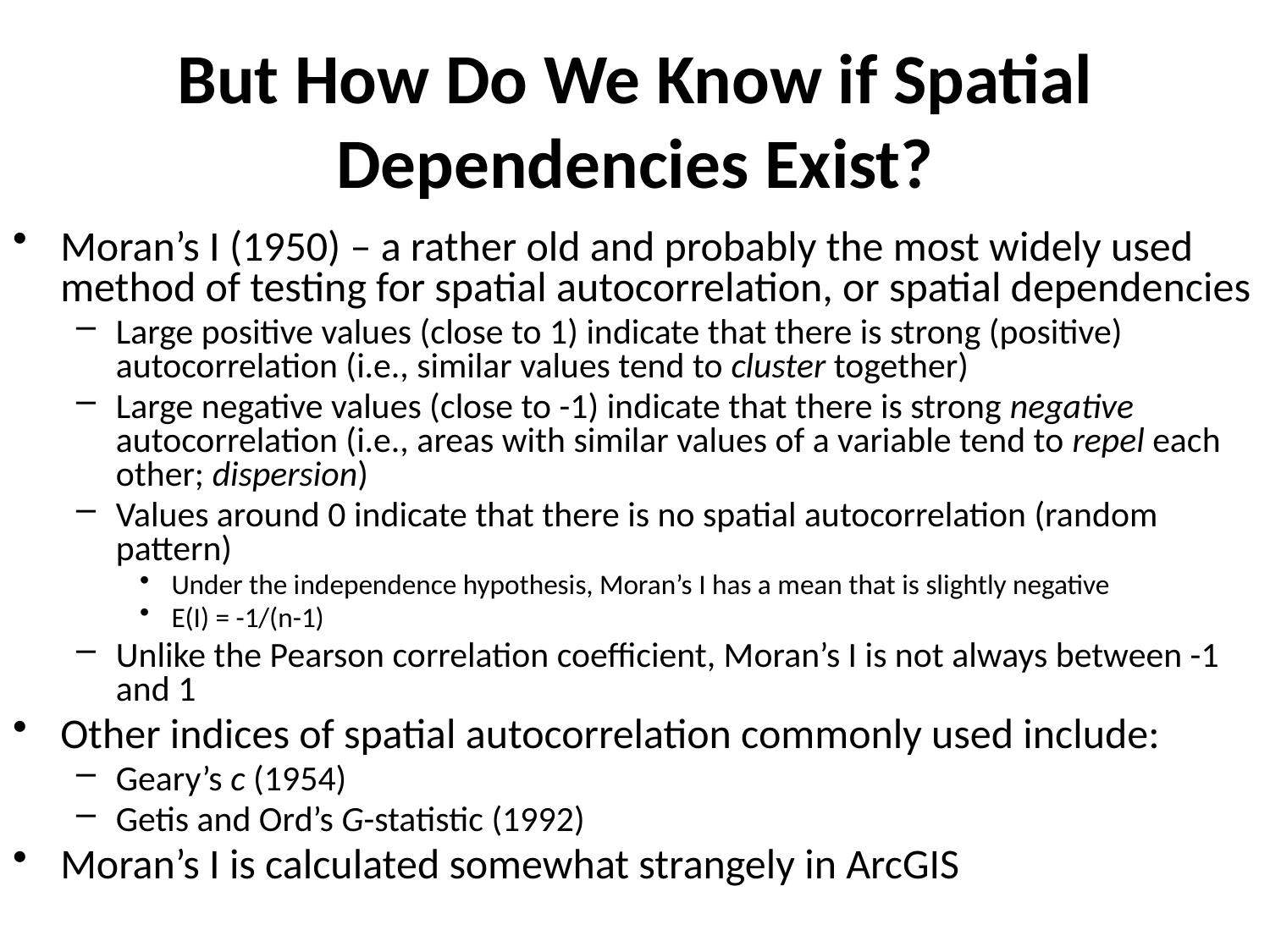

# But How Do We Know if Spatial Dependencies Exist?
Moran’s I (1950) – a rather old and probably the most widely used method of testing for spatial autocorrelation, or spatial dependencies
Large positive values (close to 1) indicate that there is strong (positive) autocorrelation (i.e., similar values tend to cluster together)
Large negative values (close to -1) indicate that there is strong negative autocorrelation (i.e., areas with similar values of a variable tend to repel each other; dispersion)
Values around 0 indicate that there is no spatial autocorrelation (random pattern)
Under the independence hypothesis, Moran’s I has a mean that is slightly negative
E(I) = -1/(n-1)
Unlike the Pearson correlation coefficient, Moran’s I is not always between -1 and 1
Other indices of spatial autocorrelation commonly used include:
Geary’s c (1954)
Getis and Ord’s G-statistic (1992)
Moran’s I is calculated somewhat strangely in ArcGIS